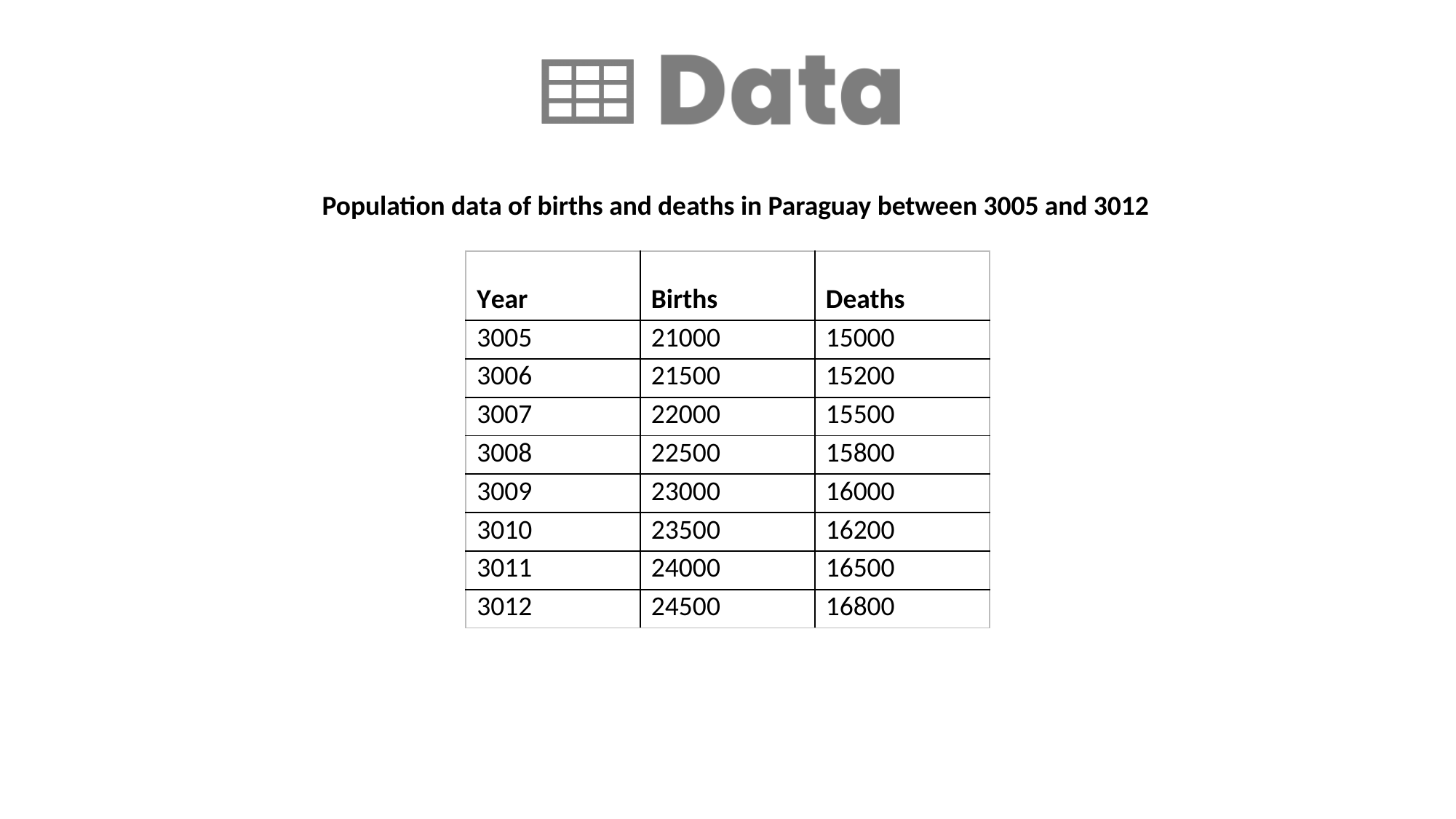

Population data of births and deaths in Paraguay between 3005 and 3012
| Year | Births | Deaths |
| --- | --- | --- |
| 3005 | 21000 | 15000 |
| 3006 | 21500 | 15200 |
| 3007 | 22000 | 15500 |
| 3008 | 22500 | 15800 |
| 3009 | 23000 | 16000 |
| 3010 | 23500 | 16200 |
| 3011 | 24000 | 16500 |
| 3012 | 24500 | 16800 |